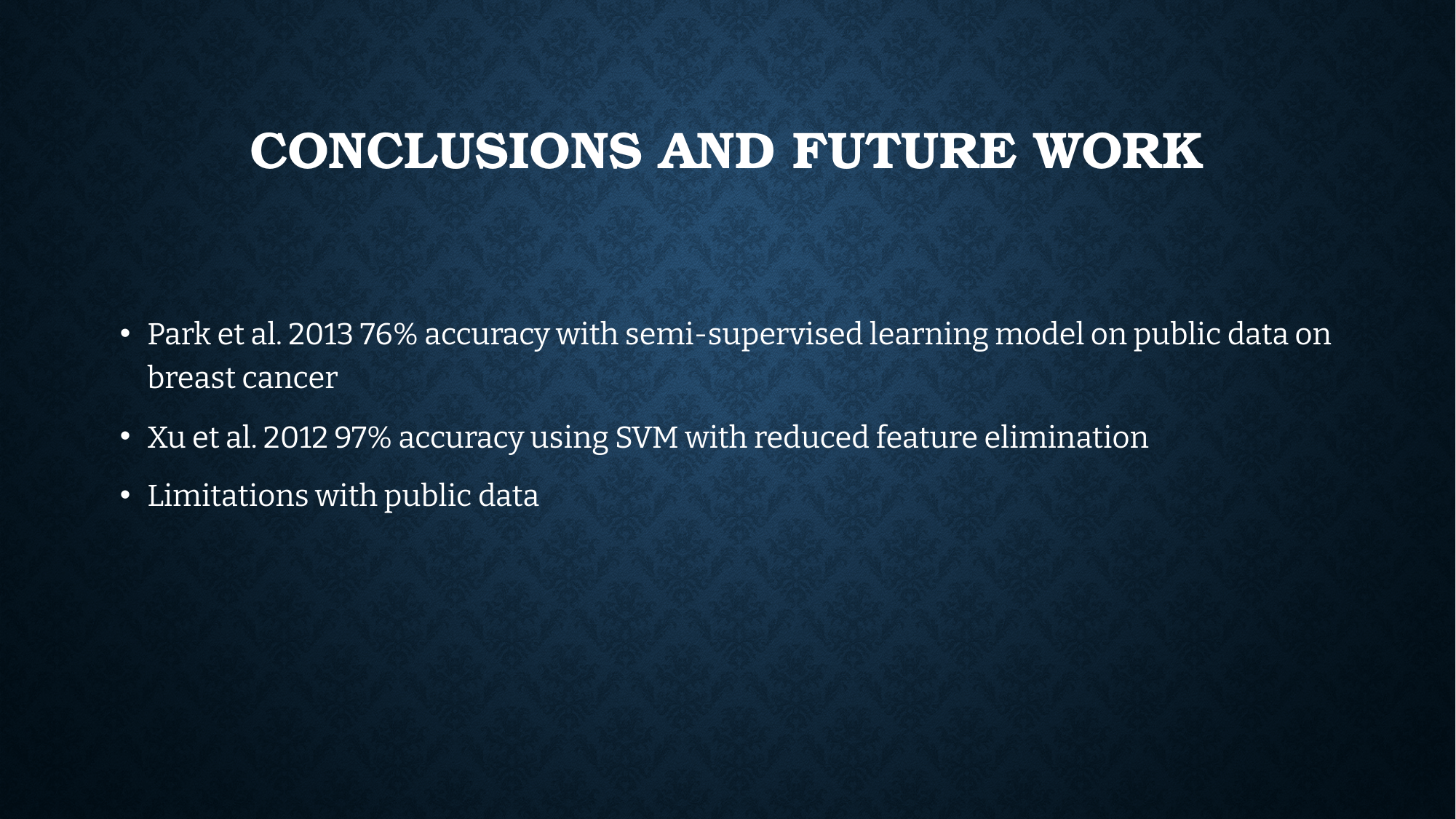

# Conclusions and future work

Park et al. 2013 76% accuracy with semi-supervised learning model on public data on breast cancer
Xu et al. 2012 97% accuracy using SVM with reduced feature elimination
Limitations with public data